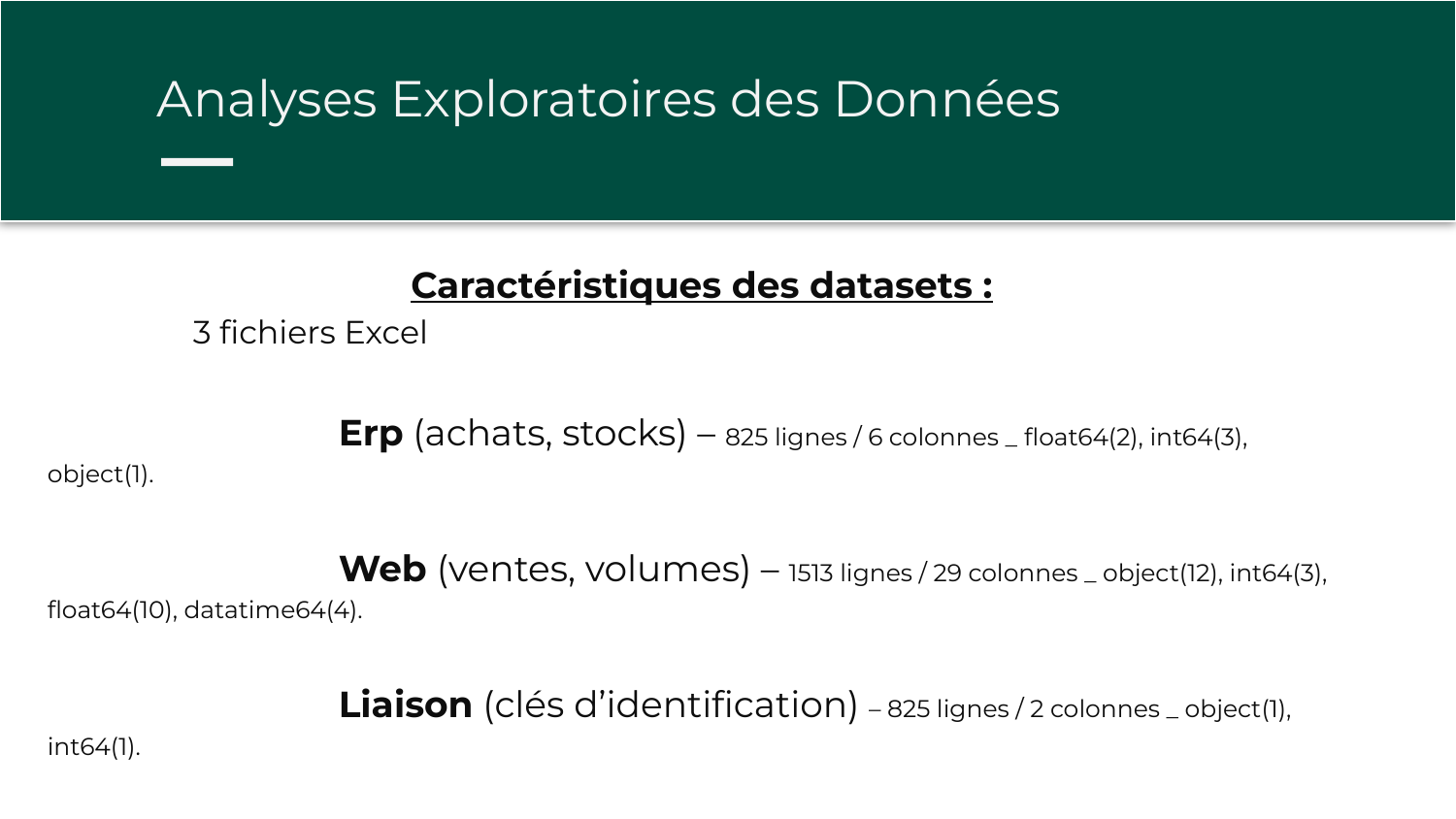

Analyses Exploratoires des Données

Caractéristiques des datasets :
	3 fichiers Excel

		Erp (achats, stocks) – 825 lignes / 6 colonnes _ float64(2), int64(3), object(1).

		Web (ventes, volumes) – 1513 lignes / 29 colonnes _ object(12), int64(3), float64(10), datatime64(4).

		Liaison (clés d’identification) – 825 lignes / 2 colonnes _ object(1), int64(1).